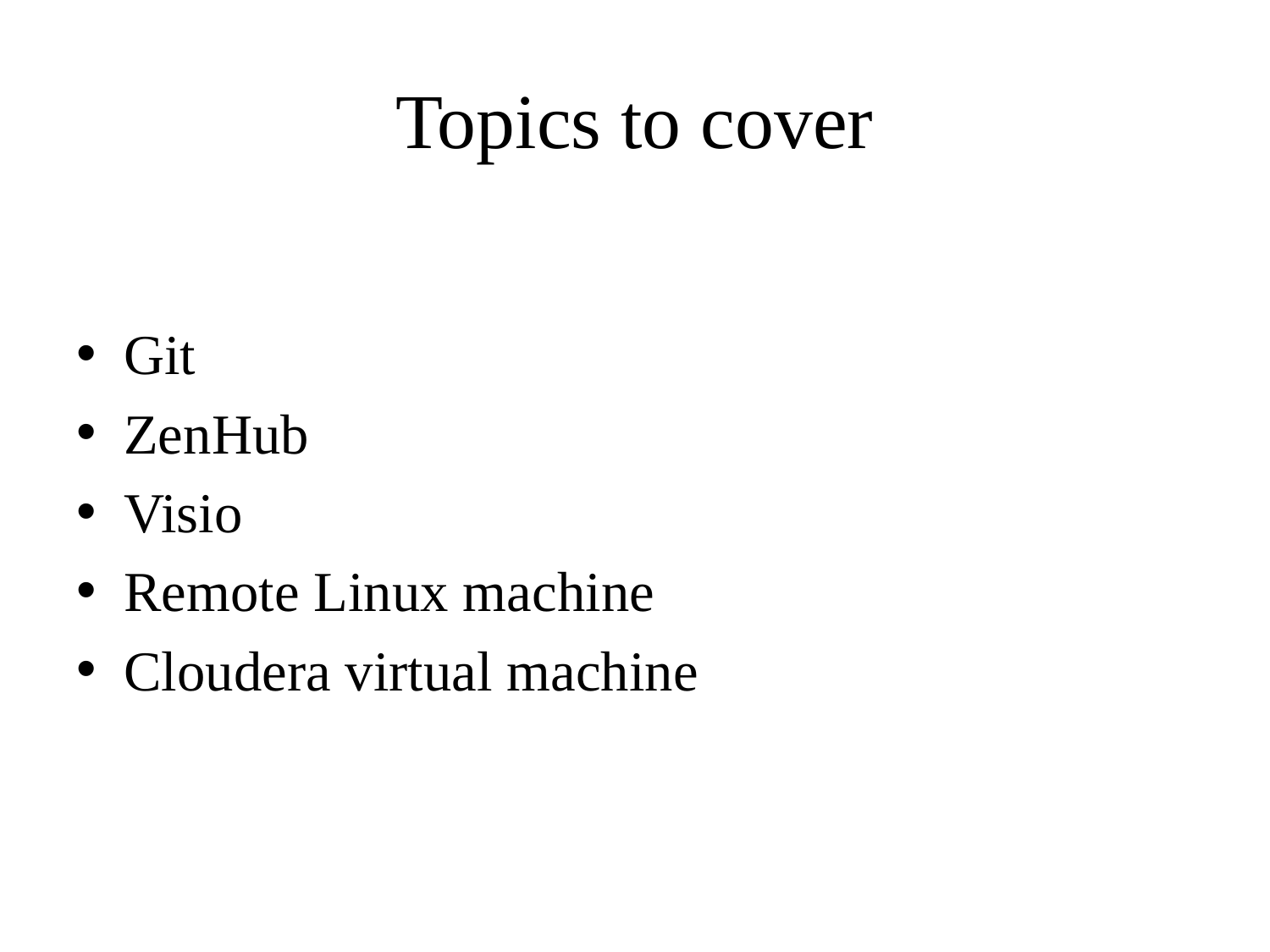

# Topics to cover

Git
ZenHub
Visio
Remote Linux machine
Cloudera virtual machine